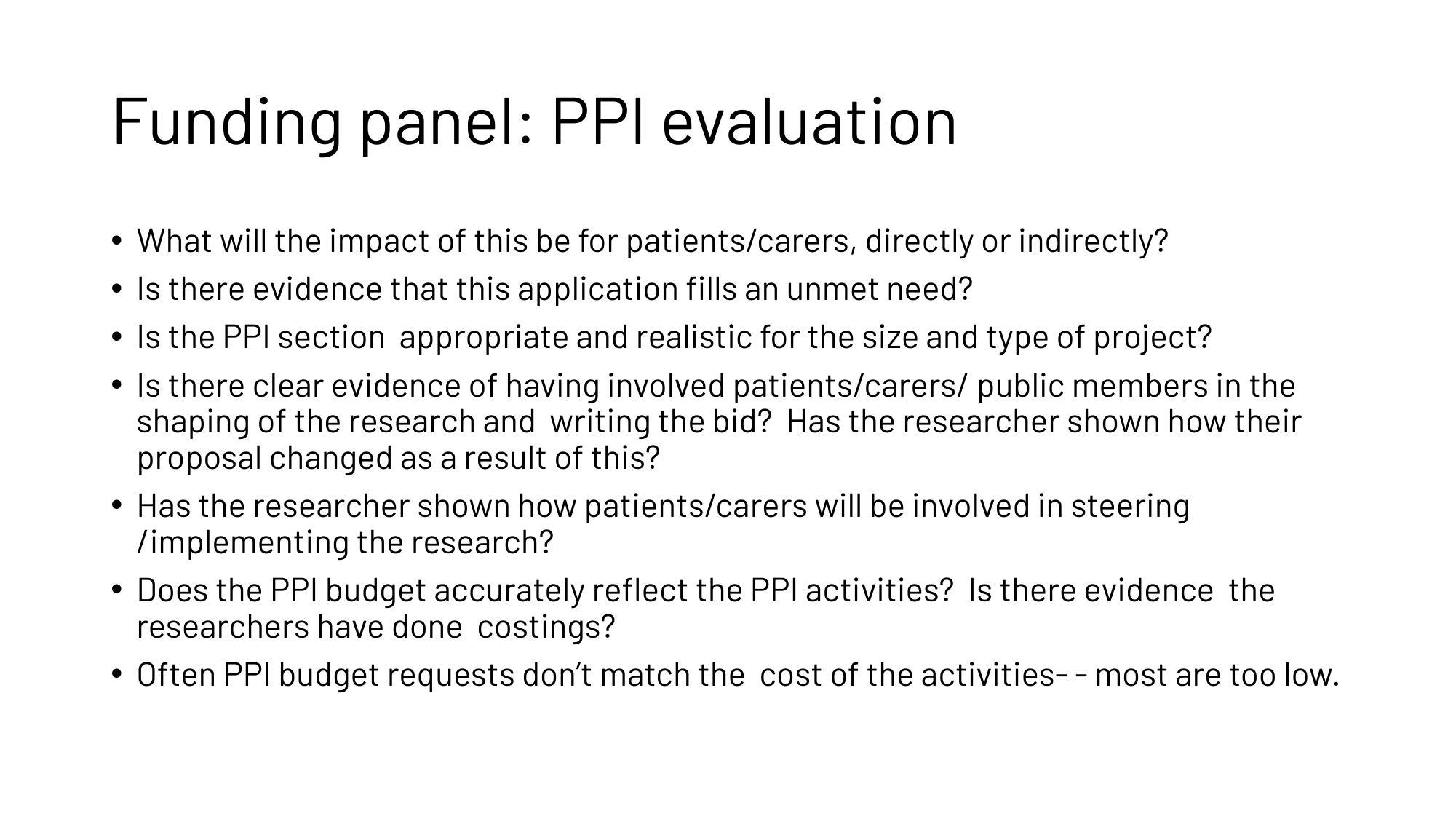

# Funding panel: PPI evaluation
What will the impact of this be for patients/carers, directly or indirectly?
Is there evidence that this application fills an unmet need?
Is the PPI section  appropriate and realistic for the size and type of project?
Is there clear evidence of having involved patients/carers/ public members in the shaping of the research and  writing the bid?  Has the researcher shown how their proposal changed as a result of this?
Has the researcher shown how patients/carers will be involved in steering /implementing the research?
Does the PPI budget accurately reflect the PPI activities?  Is there evidence  the researchers have done  costings?
Often PPI budget requests don’t match the  cost of the activities- - most are too low.